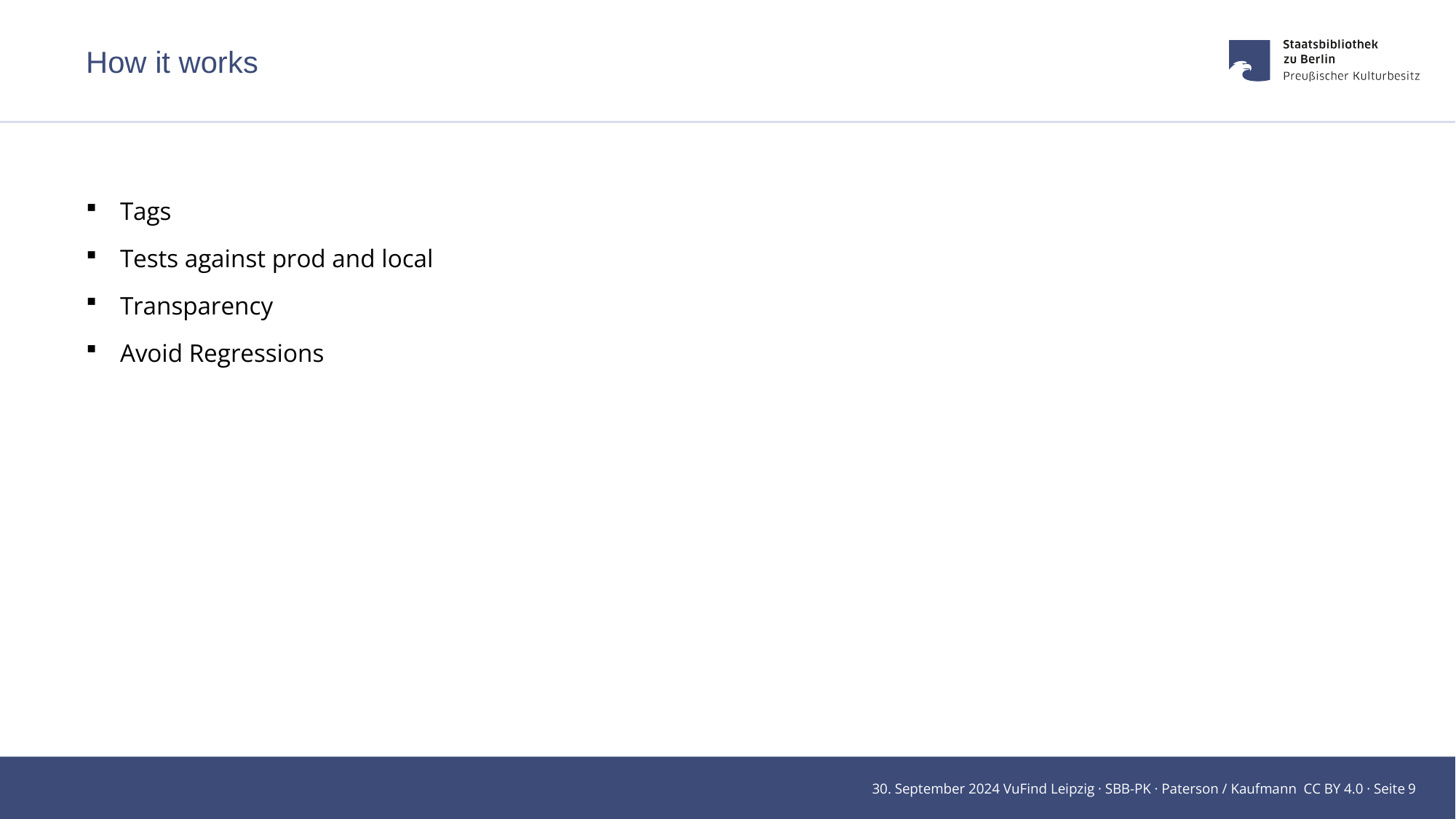

# How it works
Tags
Tests against prod and local
Transparency
Avoid Regressions